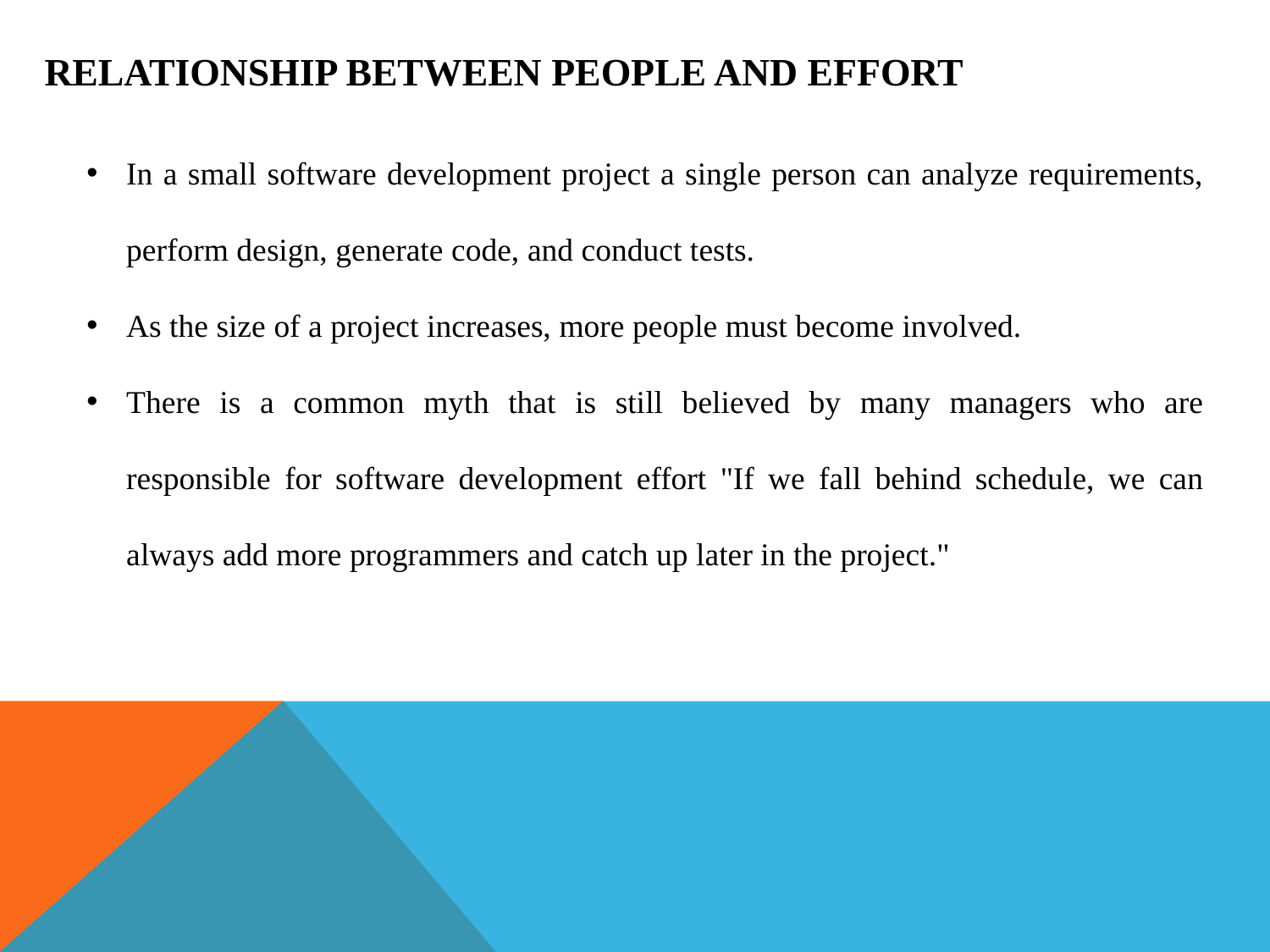

# Relationship Between People And Effort

In a small software development project a single person can analyze requirements, perform design, generate code, and conduct tests.
As the size of a project increases, more people must become involved.
There is a common myth that is still believed by many managers who are responsible for software development effort "If we fall behind schedule, we can always add more programmers and catch up later in the project."